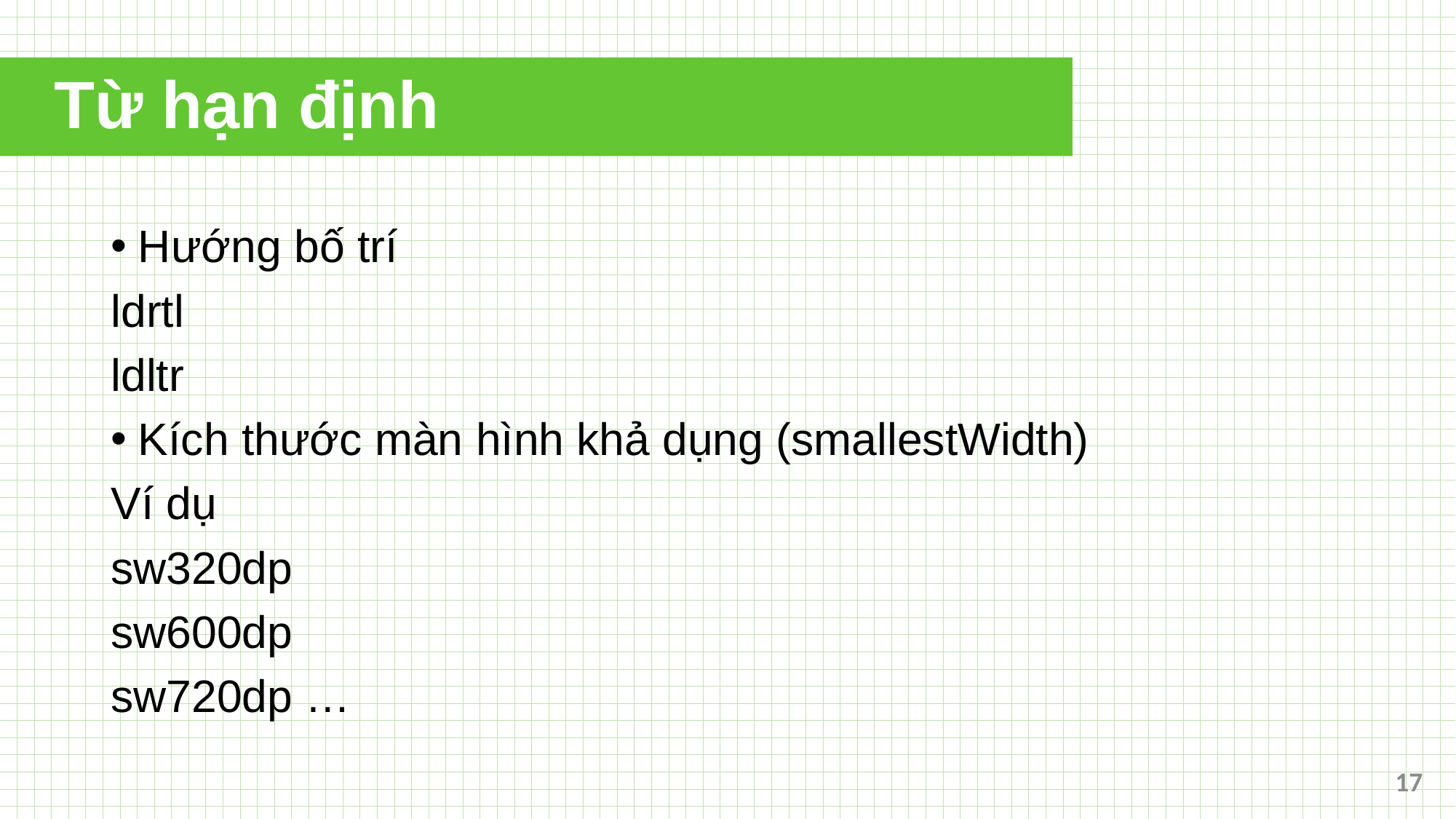

# Từ hạn định
Hướng bố trí
ldrtl
ldltr
Kích thước màn hình khả dụng (smallestWidth)
Ví dụ
sw320dp
sw600dp
sw720dp …
17